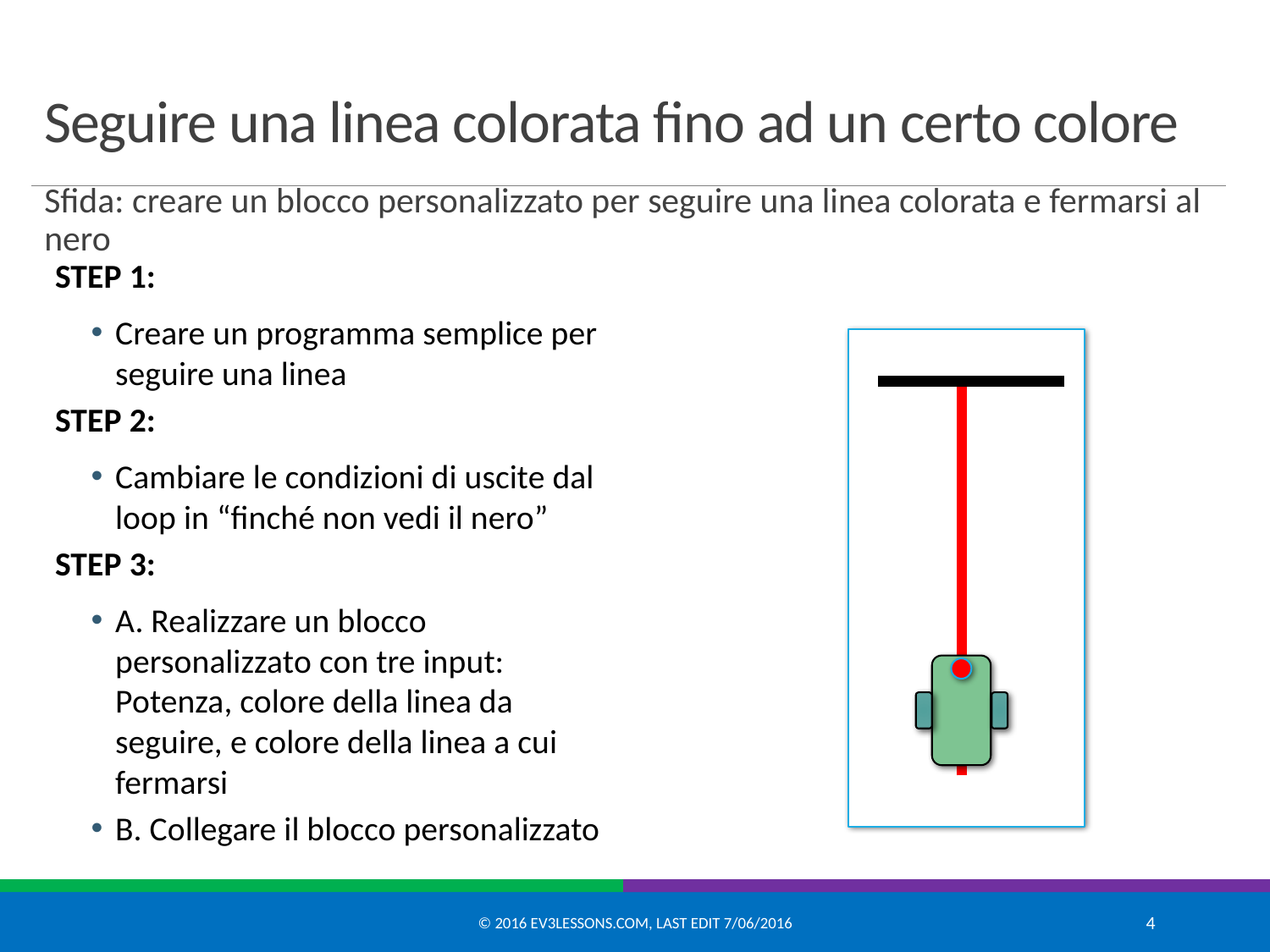

# Seguire una linea colorata fino ad un certo colore
Sfida: creare un blocco personalizzato per seguire una linea colorata e fermarsi al nero
STEP 1:
Creare un programma semplice per seguire una linea
STEP 2:
Cambiare le condizioni di uscite dal loop in “finché non vedi il nero”
STEP 3:
A. Realizzare un blocco personalizzato con tre input: Potenza, colore della linea da seguire, e colore della linea a cui fermarsi
B. Collegare il blocco personalizzato

© 2016 EV3Lessons.com, Last edit 7/06/2016
4